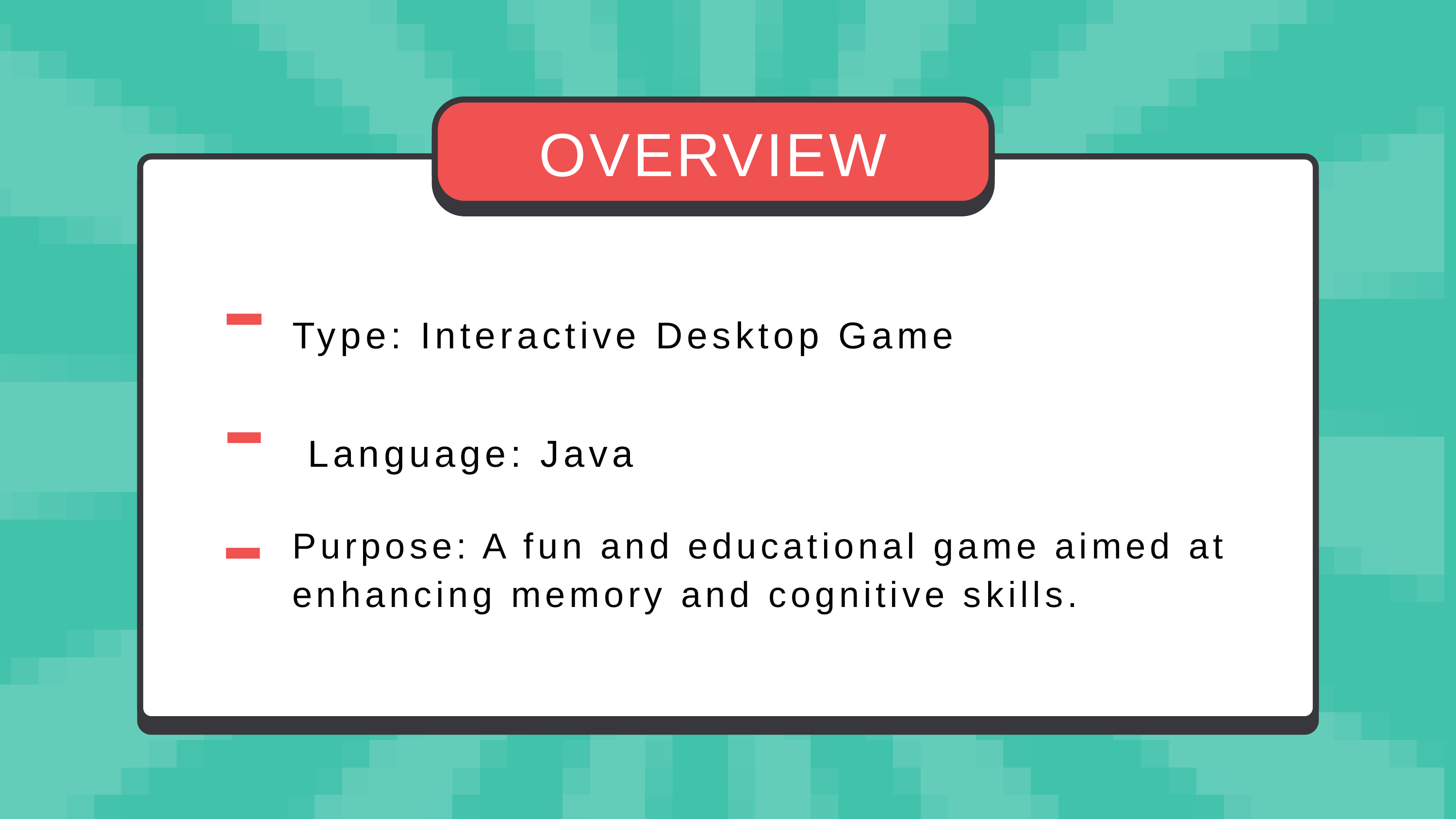

OVERVIEW

-
Type: Interactive Desktop Game
-
Language: Java
-
Purpose: A fun and educational game aimed at enhancing memory and cognitive skills.